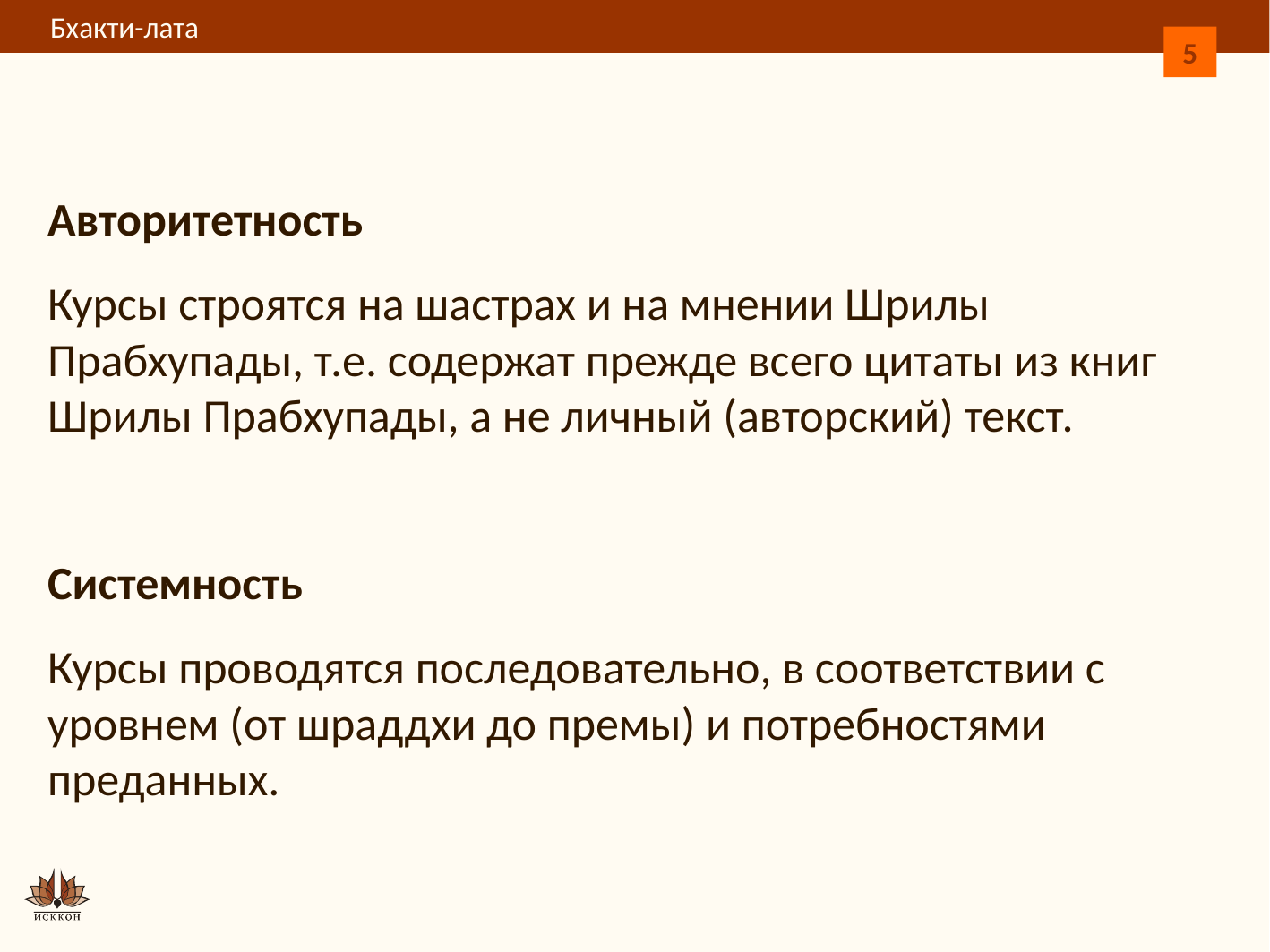

5

Авторитетность
Курсы строятся на шастрах и на мнении Шрилы Прабхупады, т.е. содержат прежде всего цитаты из книг Шрилы Прабхупады, а не личный (авторский) текст.

Системность
Курсы проводятся последовательно, в соответствии с уровнем (от шраддхи до премы) и потребностями преданных.